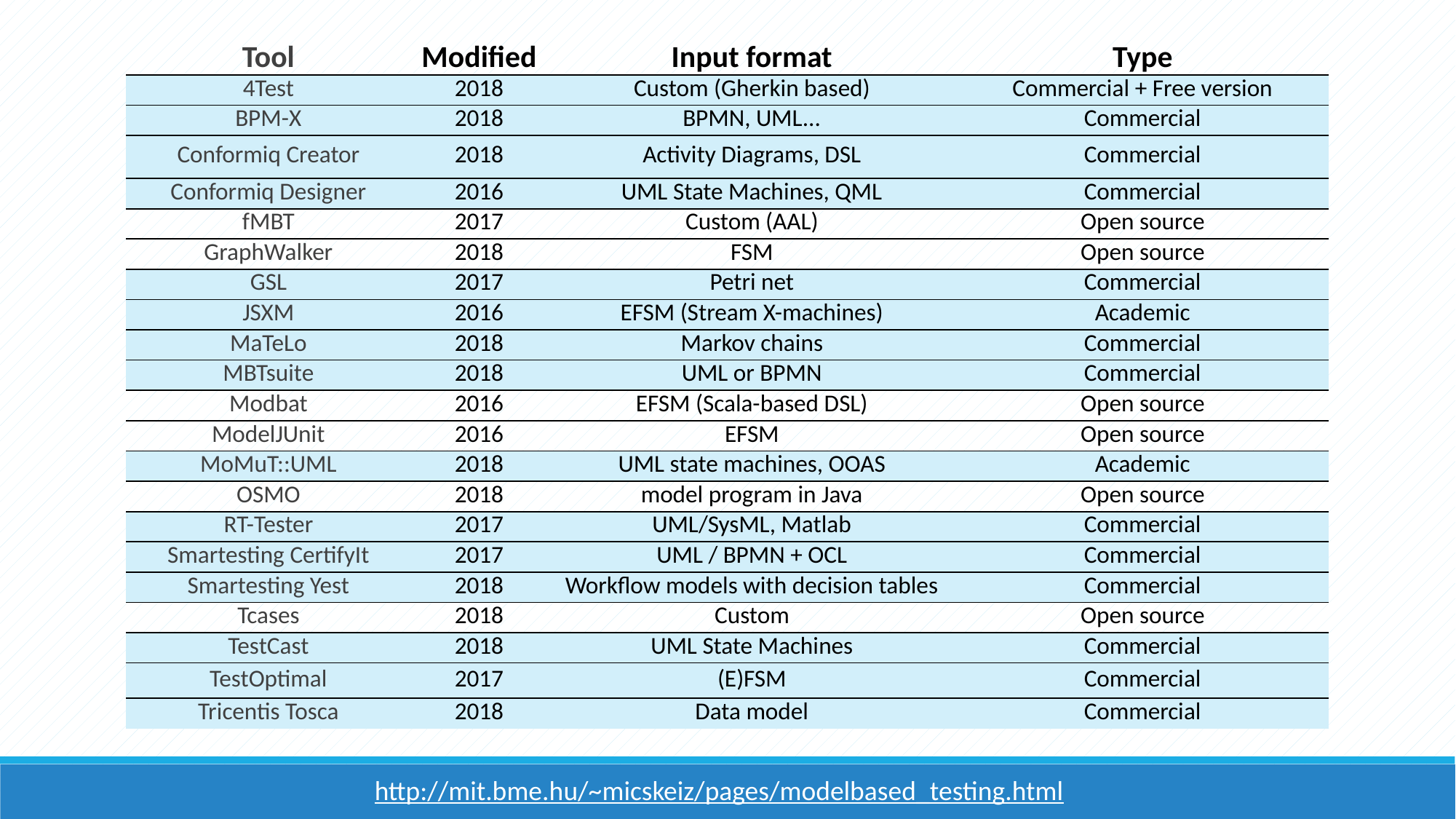

| Tool | Modified | Input format | Type |
| --- | --- | --- | --- |
| 4Test | 2018 | Custom (Gherkin based) | Commercial + Free version |
| BPM-X | 2018 | BPMN, UML... | Commercial |
| Conformiq Creator | 2018 | Activity Diagrams, DSL | Commercial |
| Conformiq Designer | 2016 | UML State Machines, QML | Commercial |
| fMBT | 2017 | Custom (AAL) | Open source |
| GraphWalker | 2018 | FSM | Open source |
| GSL | 2017 | Petri net | Commercial |
| JSXM | 2016 | EFSM (Stream X-machines) | Academic |
| MaTeLo | 2018 | Markov chains | Commercial |
| MBTsuite | 2018 | UML or BPMN | Commercial |
| Modbat | 2016 | EFSM (Scala-based DSL) | Open source |
| ModelJUnit | 2016 | EFSM | Open source |
| MoMuT::UML | 2018 | UML state machines, OOAS | Academic |
| OSMO | 2018 | model program in Java | Open source |
| RT-Tester | 2017 | UML/SysML, Matlab | Commercial |
| Smartesting CertifyIt | 2017 | UML / BPMN + OCL | Commercial |
| Smartesting Yest | 2018 | Workflow models with decision tables | Commercial |
| Tcases | 2018 | Custom | Open source |
| TestCast | 2018 | UML State Machines | Commercial |
| TestOptimal | 2017 | (E)FSM | Commercial |
| Tricentis Tosca | 2018 | Data model | Commercial |
http://mit.bme.hu/~micskeiz/pages/modelbased_testing.html